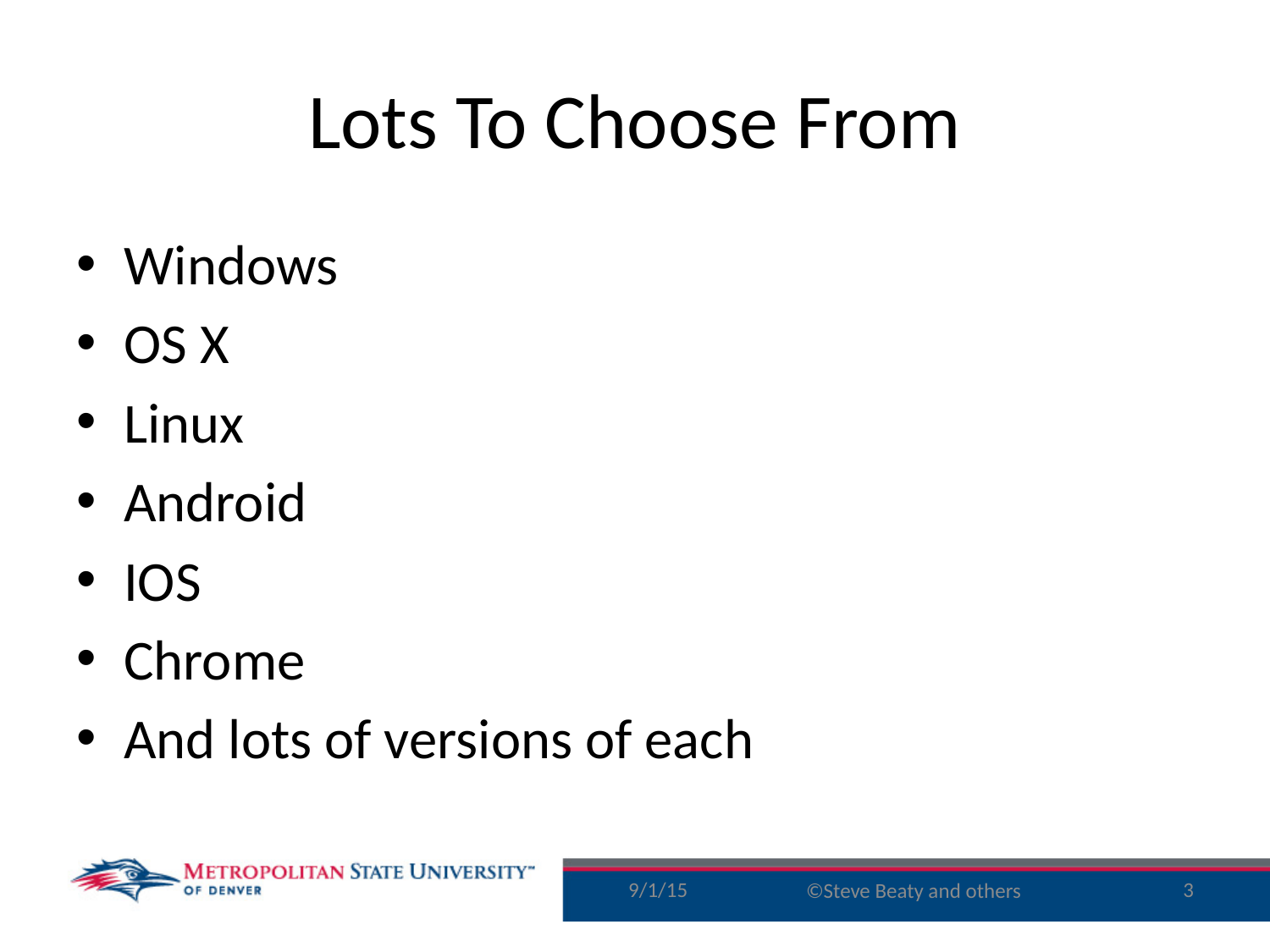

# Lots To Choose From
Windows
OS X
Linux
Android
IOS
Chrome
And lots of versions of each
9/1/15
3
©Steve Beaty and others